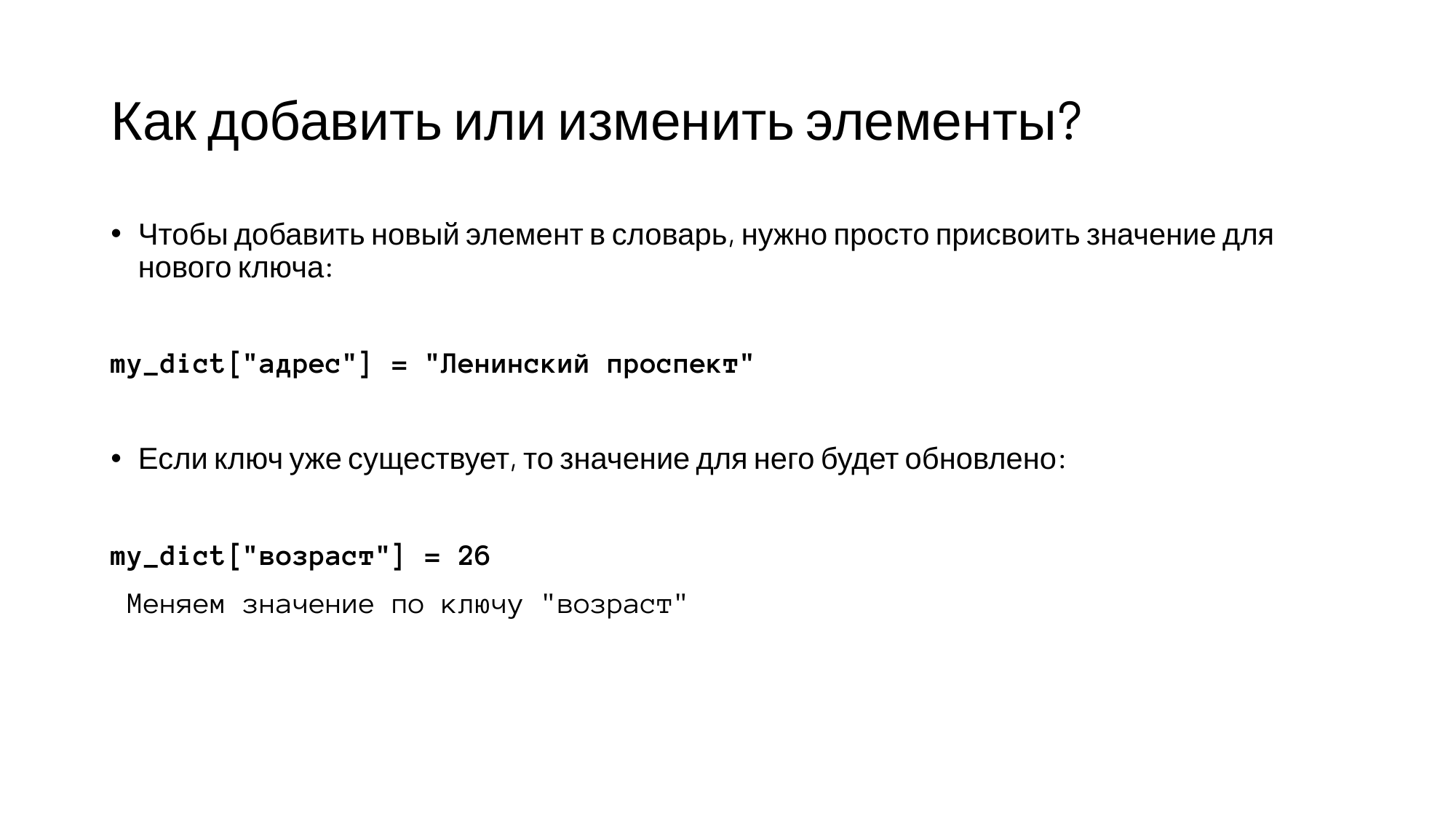

# Как добавить или изменить элементы?

Чтобы добавить новый элемент в словарь, нужно просто присвоить значение для нового ключа:

my_dict["адрес"] = "Ленинский проспект"

Если ключ уже существует, то значение для него будет обновлено:

my_dict["возраст"] = 26
 Меняем значение по ключу "возраст"